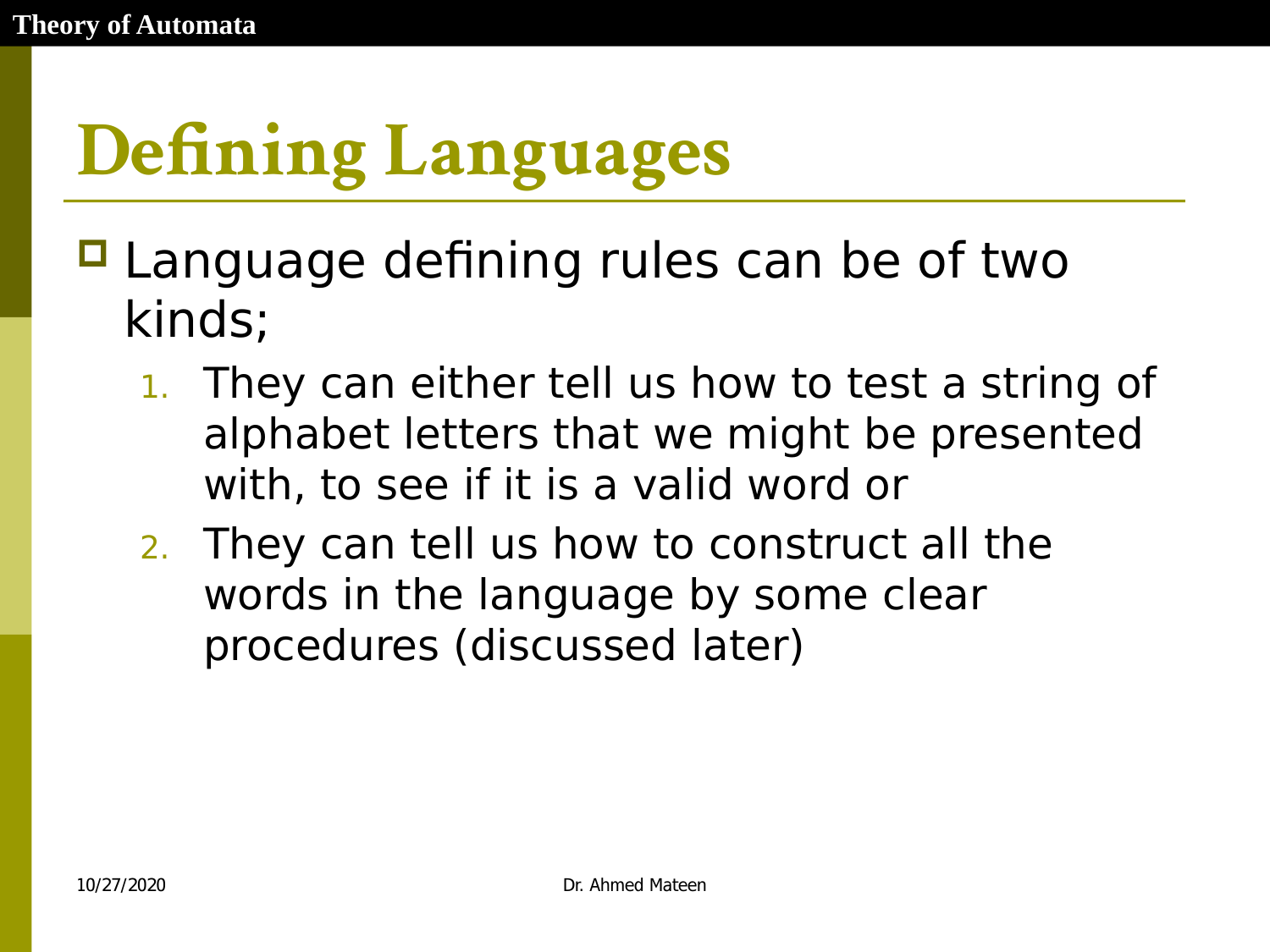

Theory of Automata
# Defining Languages
Language defining rules can be of two kinds;
They can either tell us how to test a string of alphabet letters that we might be presented with, to see if it is a valid word or
They can tell us how to construct all the words in the language by some clear procedures (discussed later)
10/27/2020
Dr. Ahmed Mateen